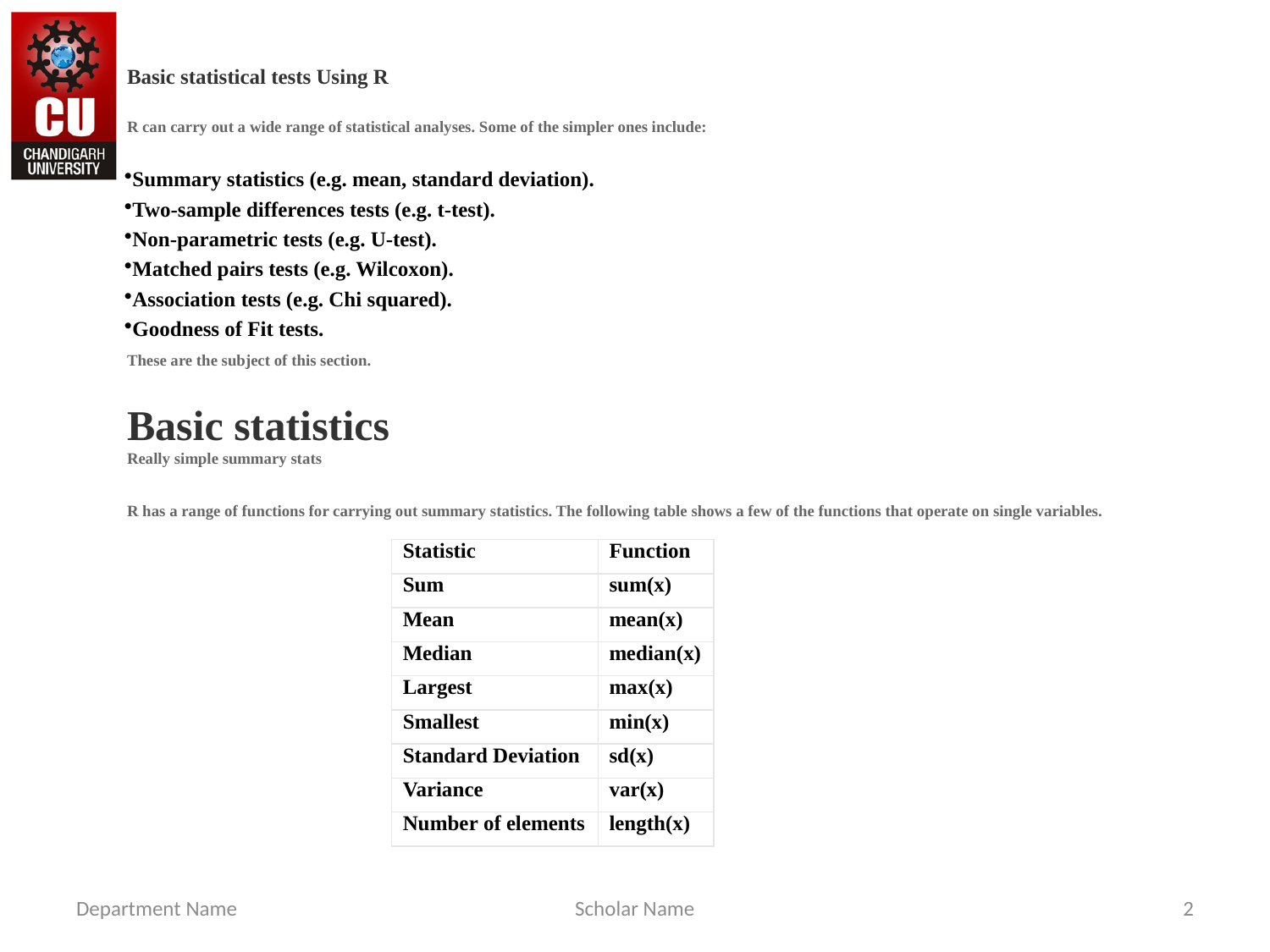

Basic statistical tests Using R

R can carry out a wide range of statistical analyses. Some of the simpler ones include:

Summary statistics (e.g. mean, standard deviation).
Two-sample differences tests (e.g. t-test).
Non-parametric tests (e.g. U-test).
Matched pairs tests (e.g. Wilcoxon).
Association tests (e.g. Chi squared).
Goodness of Fit tests.
These are the subject of this section.

Basic statistics
Really simple summary stats

R has a range of functions for carrying out summary statistics. The following table shows a few of the functions that operate on single variables.
| Statistic | Function |
| --- | --- |
| Sum | sum(x) |
| Mean | mean(x) |
| Median | median(x) |
| Largest | max(x) |
| Smallest | min(x) |
| Standard Deviation | sd(x) |
| Variance | var(x) |
| Number of elements | length(x) |
Department Name
Scholar Name
2
>  data1